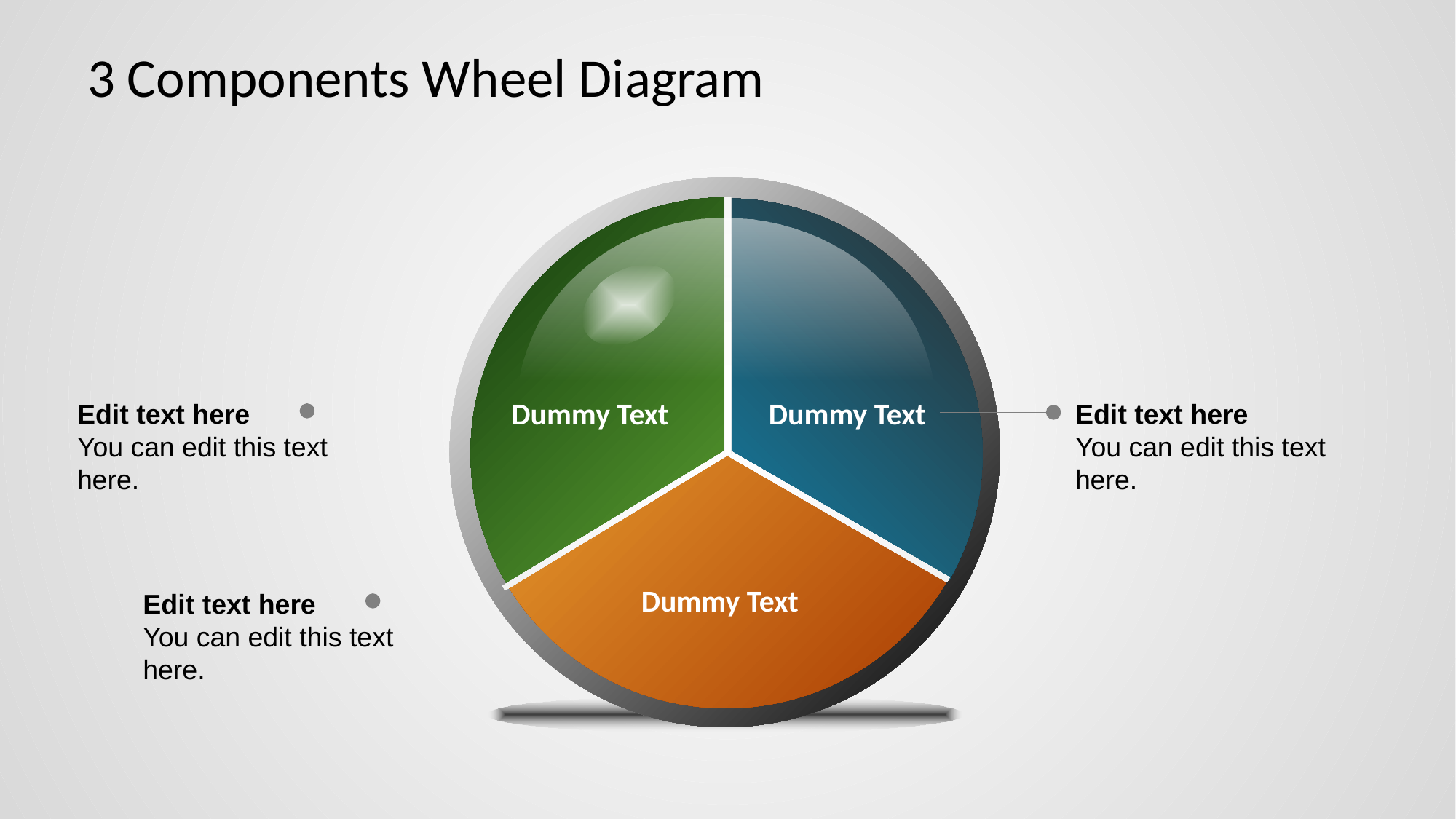

# 3 Components Wheel Diagram

Dummy Text
Dummy Text

Dummy Text

Edit text here
You can edit this text here.
Edit text here
You can edit this text here.
Edit text here
You can edit this text here.